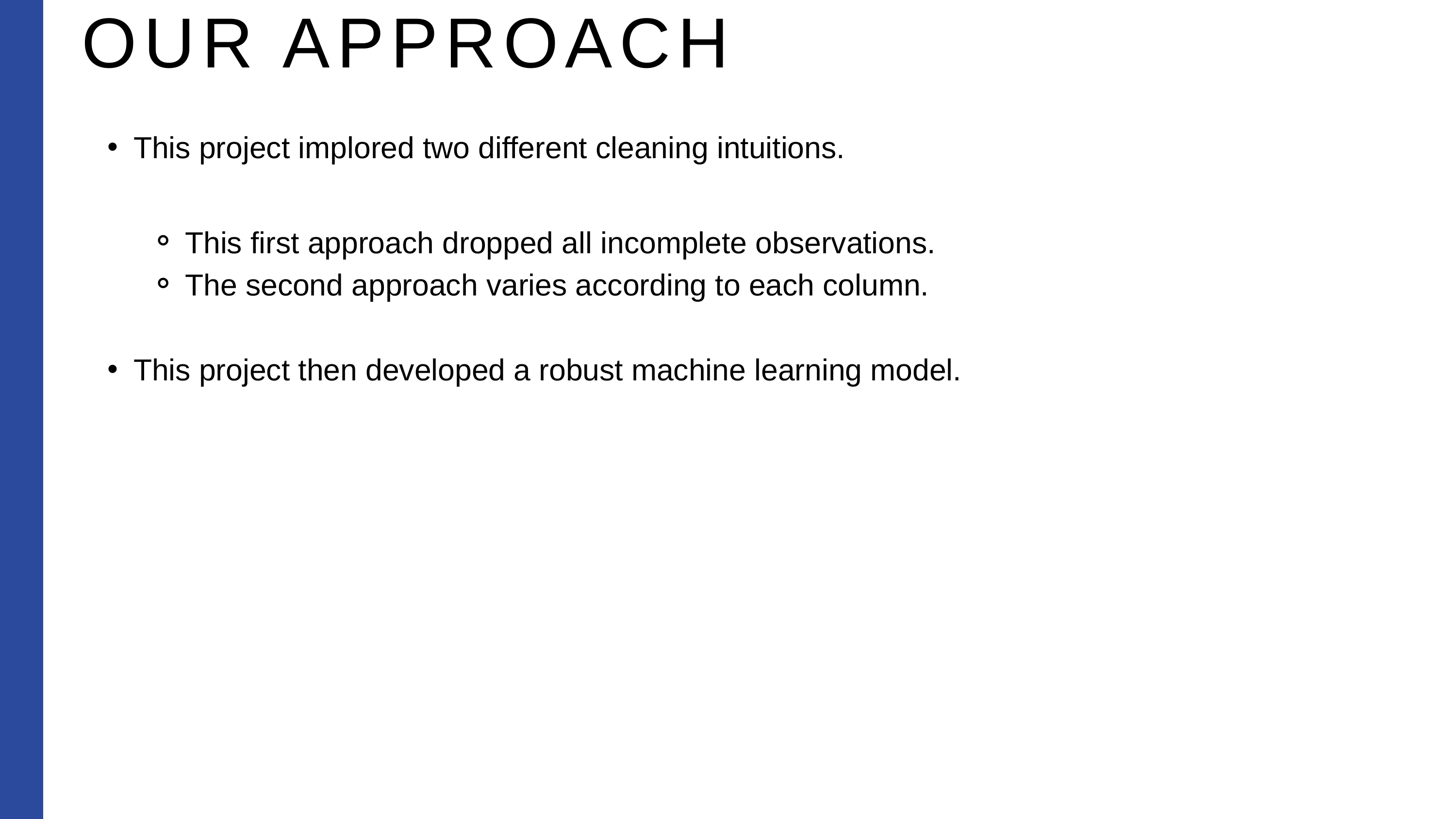

OUR APPROACH

This project implored two different cleaning intuitions.

This first approach dropped all incomplete observations.
The second approach varies according to each column.

This project then developed a robust machine learning model.